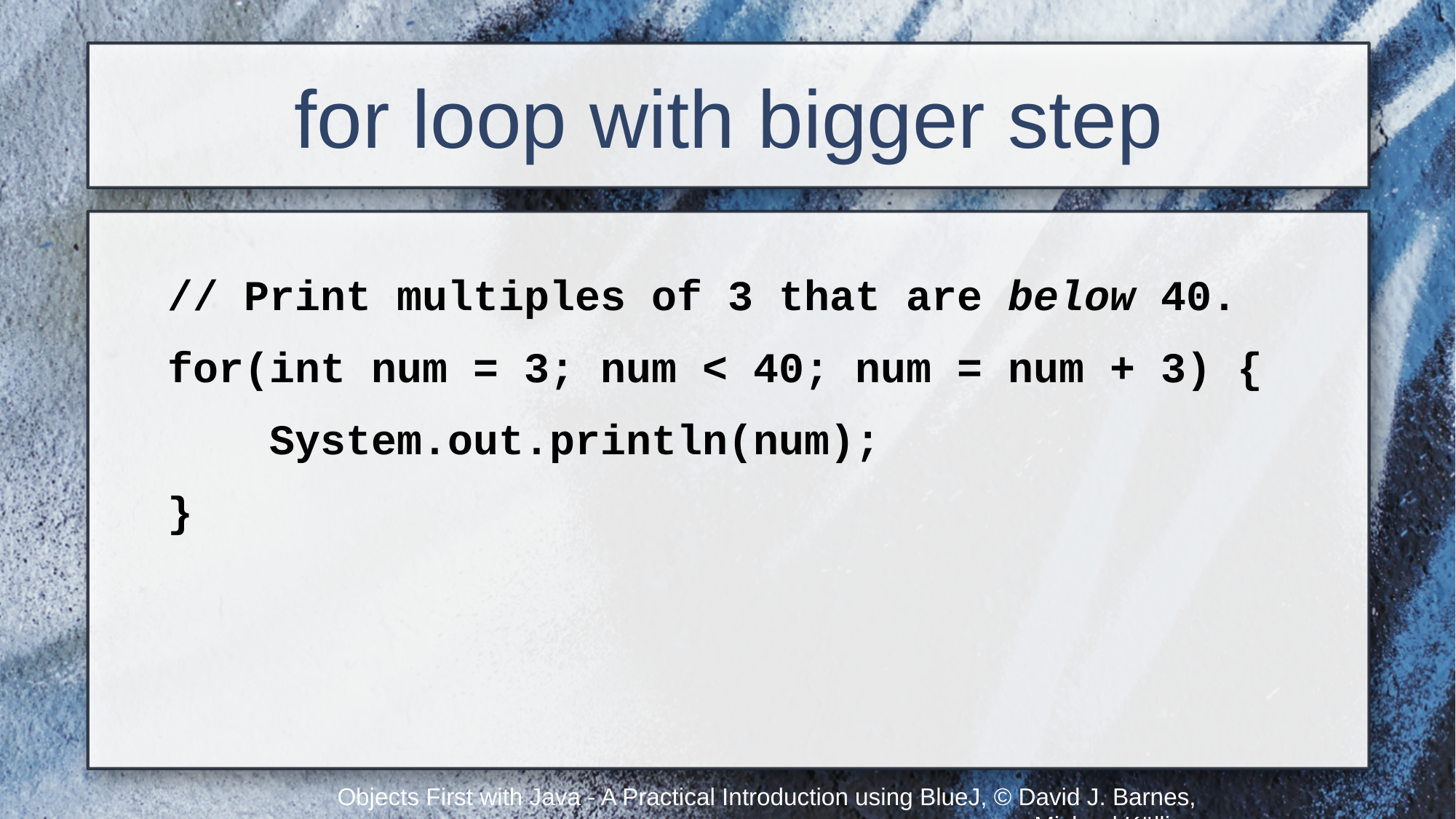

# for loop with bigger step
// Print multiples of 3 that are below 40.
for(int num = 3; num < 40; num = num + 3) {
    System.out.println(num);
}